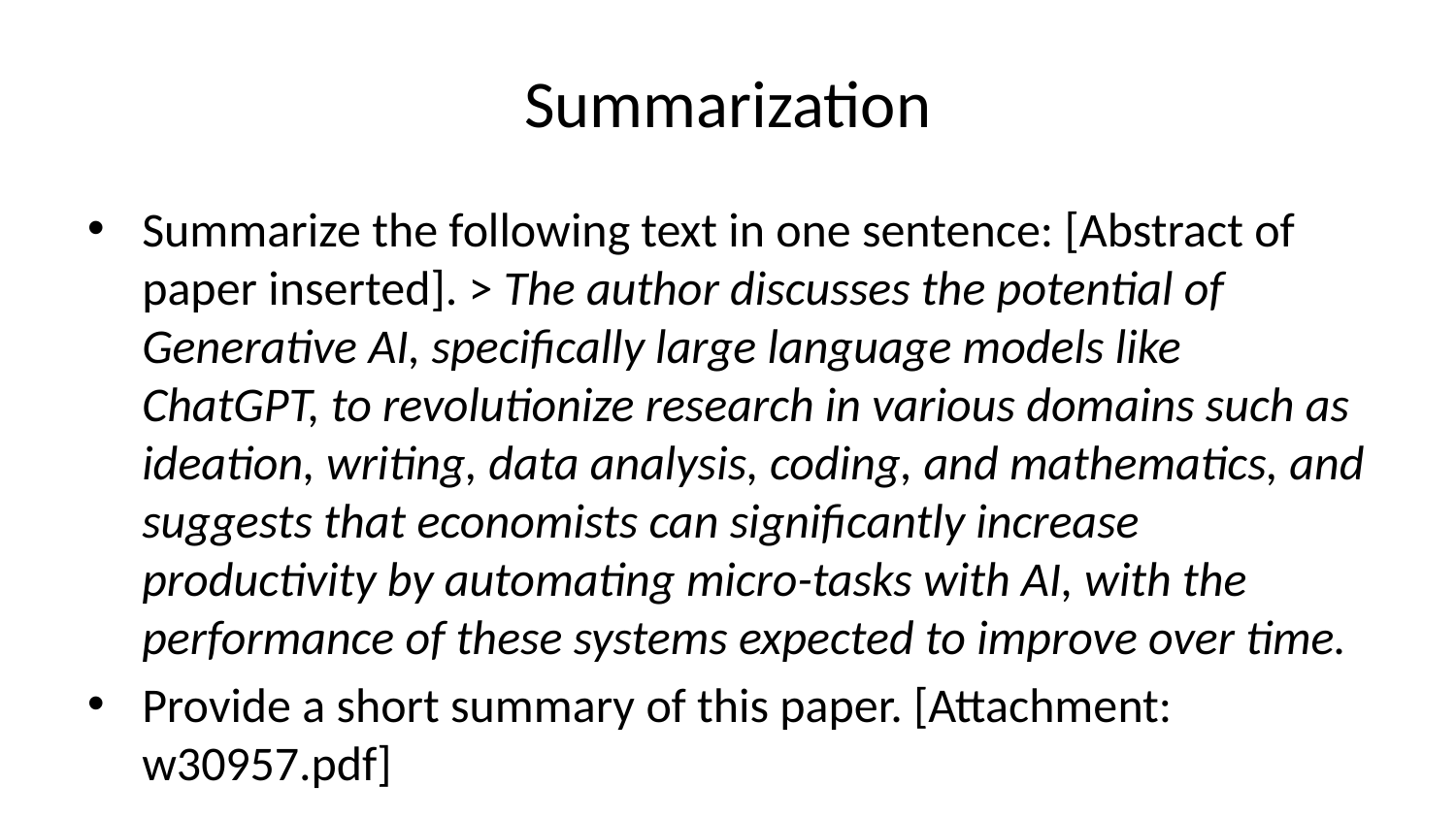

# Summarization
Summarize the following text in one sentence: [Abstract of paper inserted]. > The author discusses the potential of Generative AI, specifically large language models like ChatGPT, to revolutionize research in various domains such as ideation, writing, data analysis, coding, and mathematics, and suggests that economists can significantly increase productivity by automating micro-tasks with AI, with the performance of these systems expected to improve over time.
Provide a short summary of this paper. [Attachment: w30957.pdf]